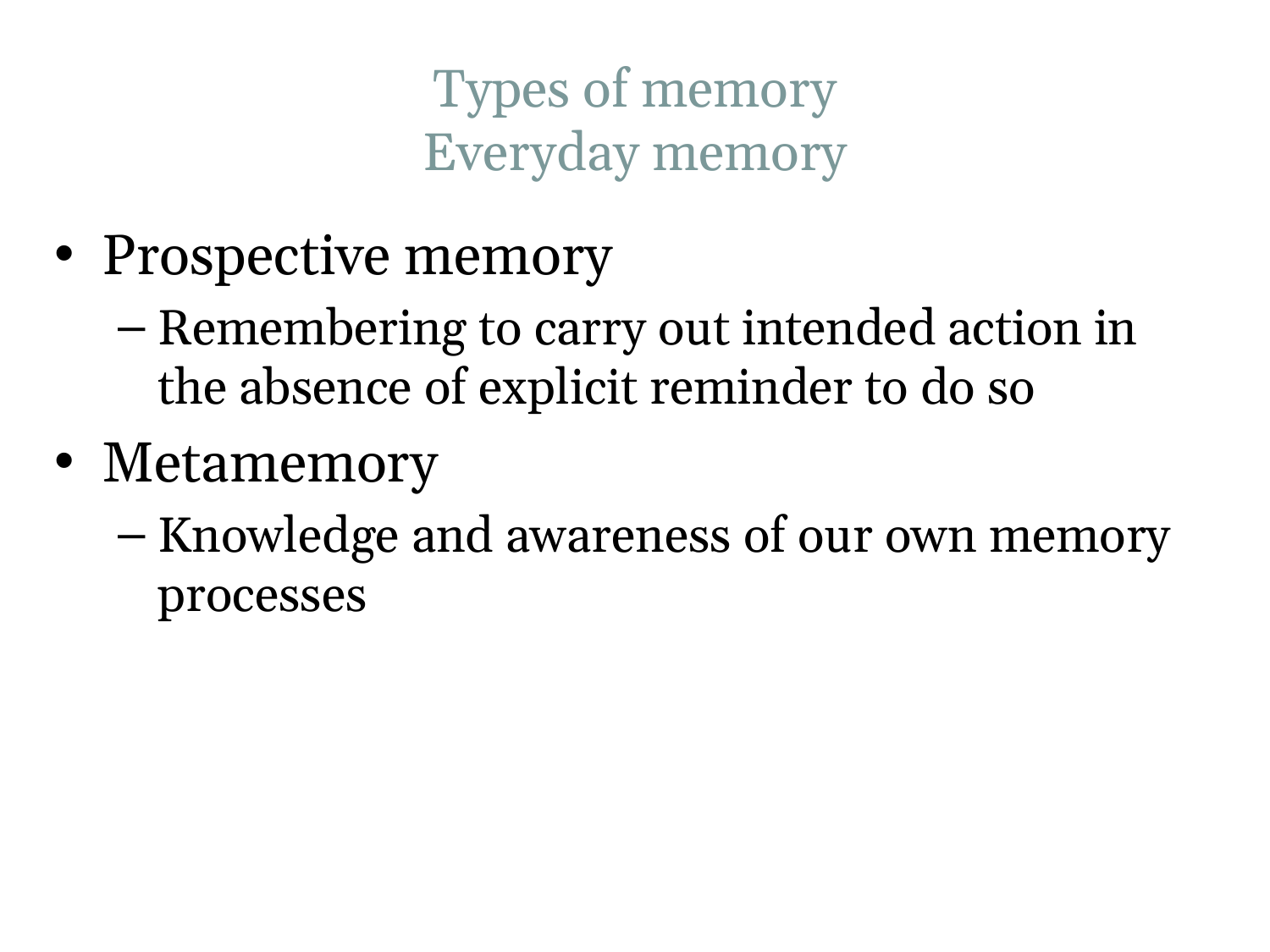

# Types of memory Everyday memory
Prospective memory
Remembering to carry out intended action in the absence of explicit reminder to do so
Metamemory
Knowledge and awareness of our own memory processes